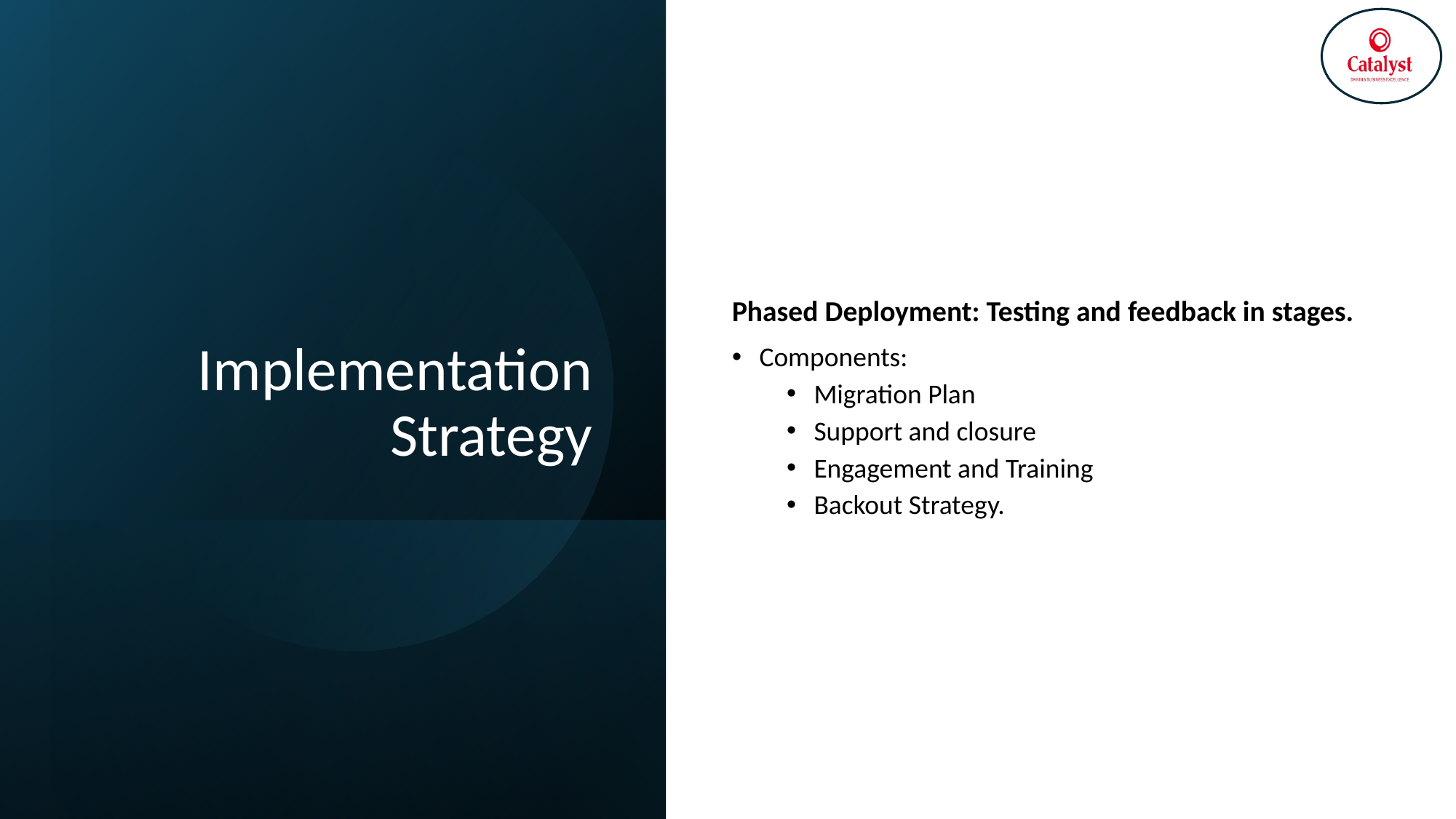

# Implementation Strategy

Phased Deployment: Testing and feedback in stages.
Components:
Migration Plan
Support and closure
Engagement and Training
Backout Strategy.